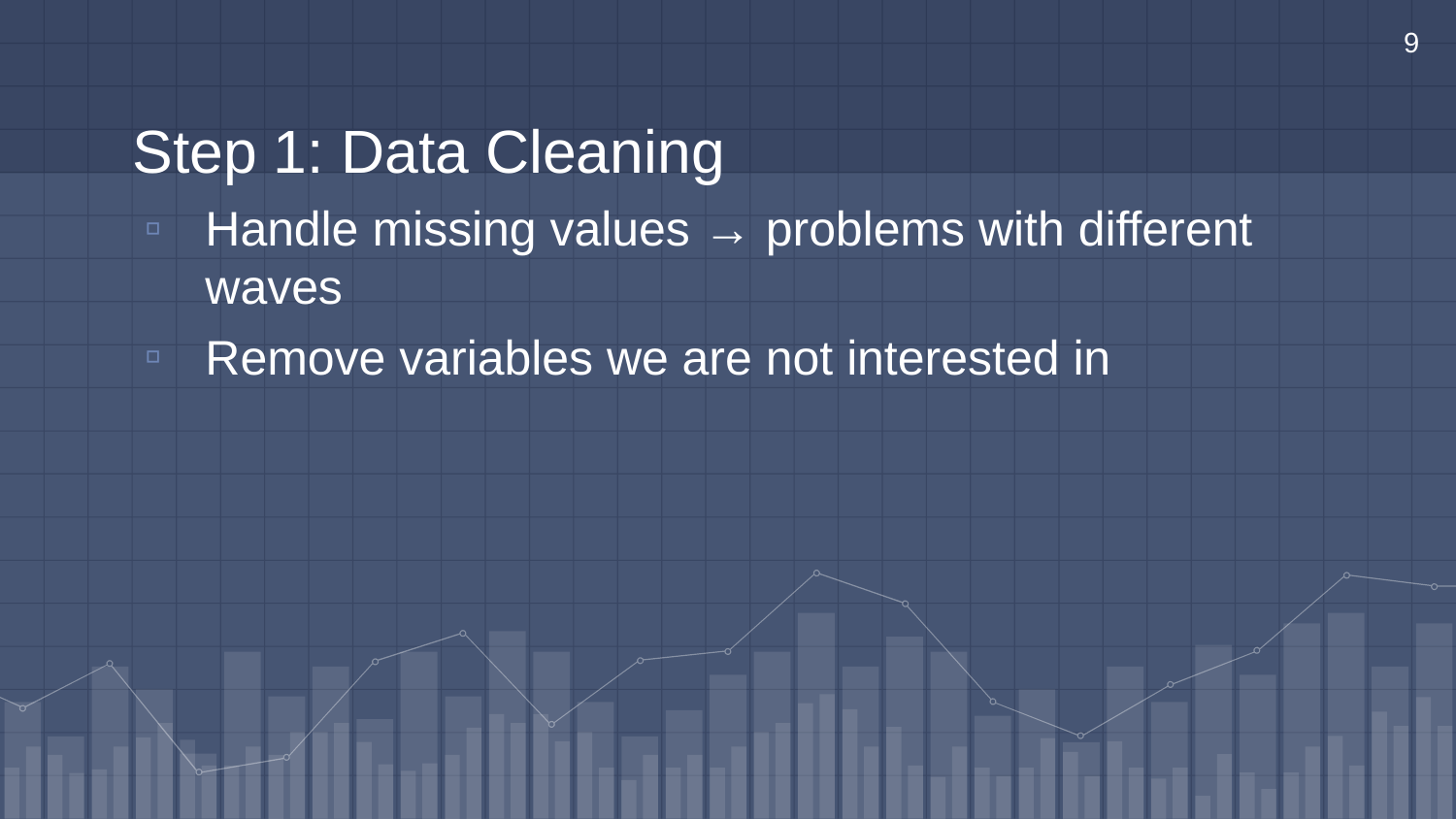

9
# Step 1: Data Cleaning
Handle missing values → problems with different waves
Remove variables we are not interested in